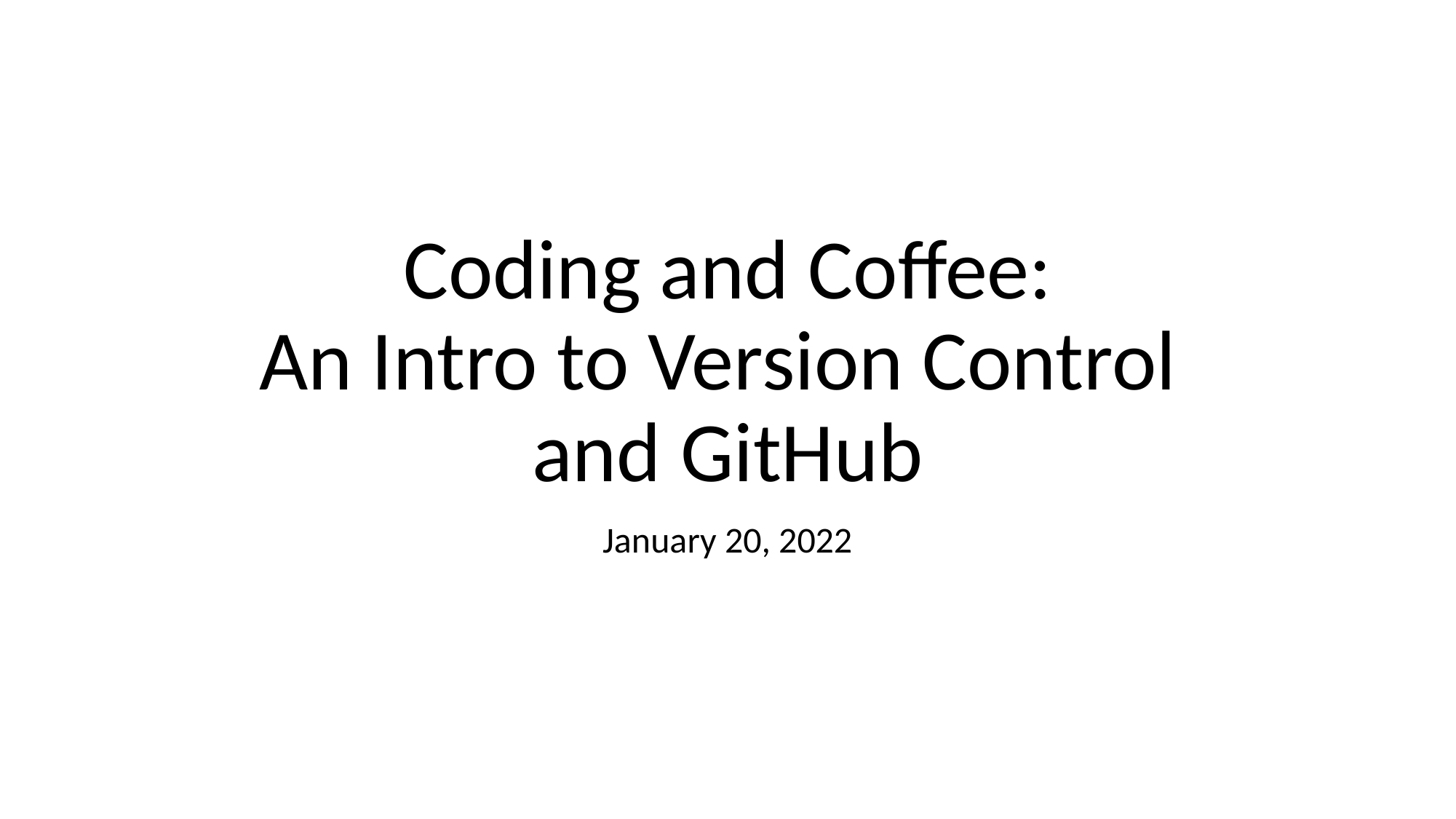

# Coding and Coffee: An Intro to Version Control and GitHub
January 20, 2022